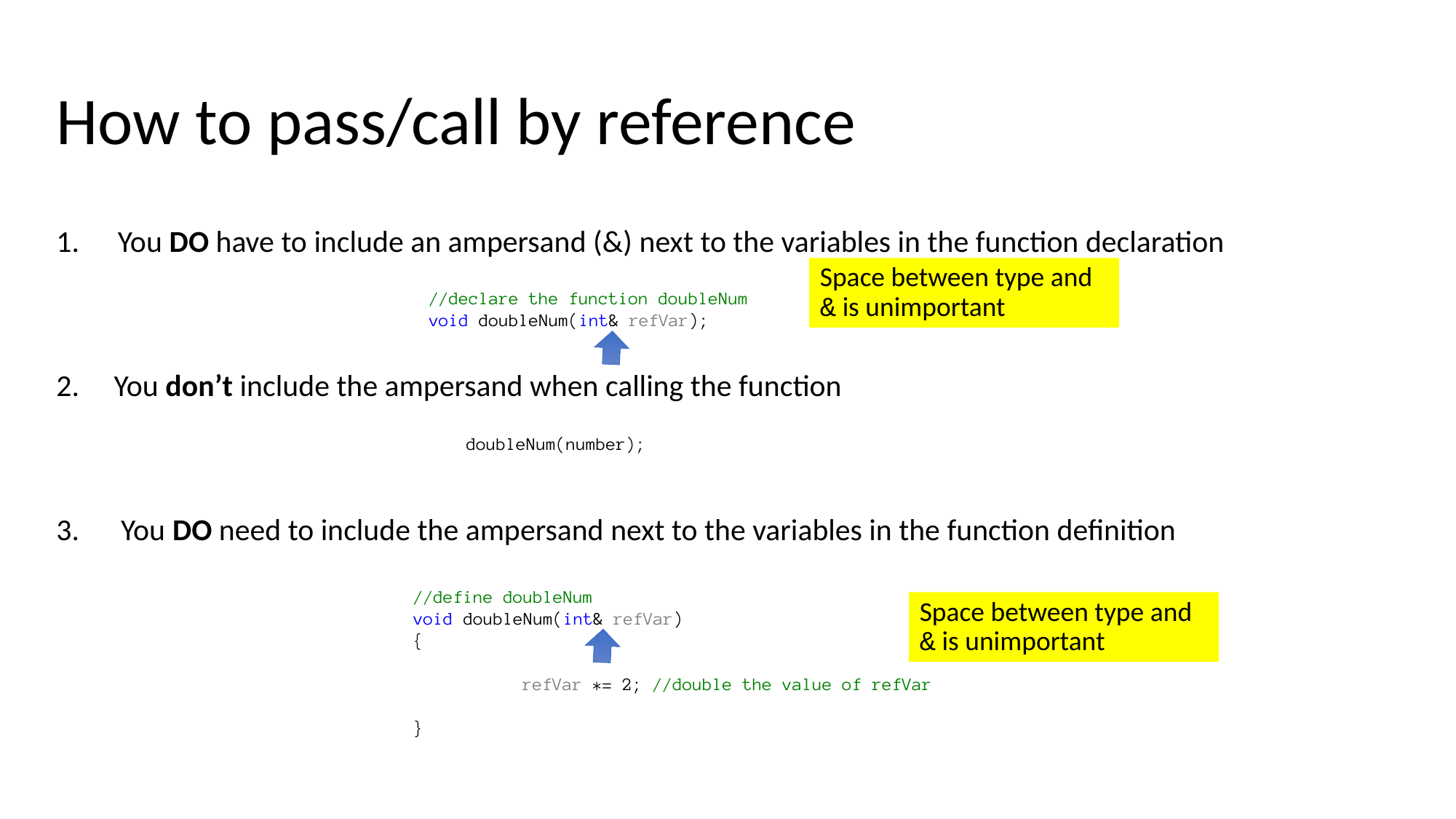

# How to pass/call by reference
You DO have to include an ampersand (&) next to the variables in the function declaration

2.     You don’t include the ampersand when calling the function

3.      You DO need to include the ampersand next to the variables in the function definition
Space between type and & is unimportant
//declare the function doubleNum
void doubleNum(int& refVar);

doubleNum(number);
//define doubleNum
void doubleNum(int& refVar)
{

	refVar *= 2; //double the value of refVar

}
Space between type and & is unimportant